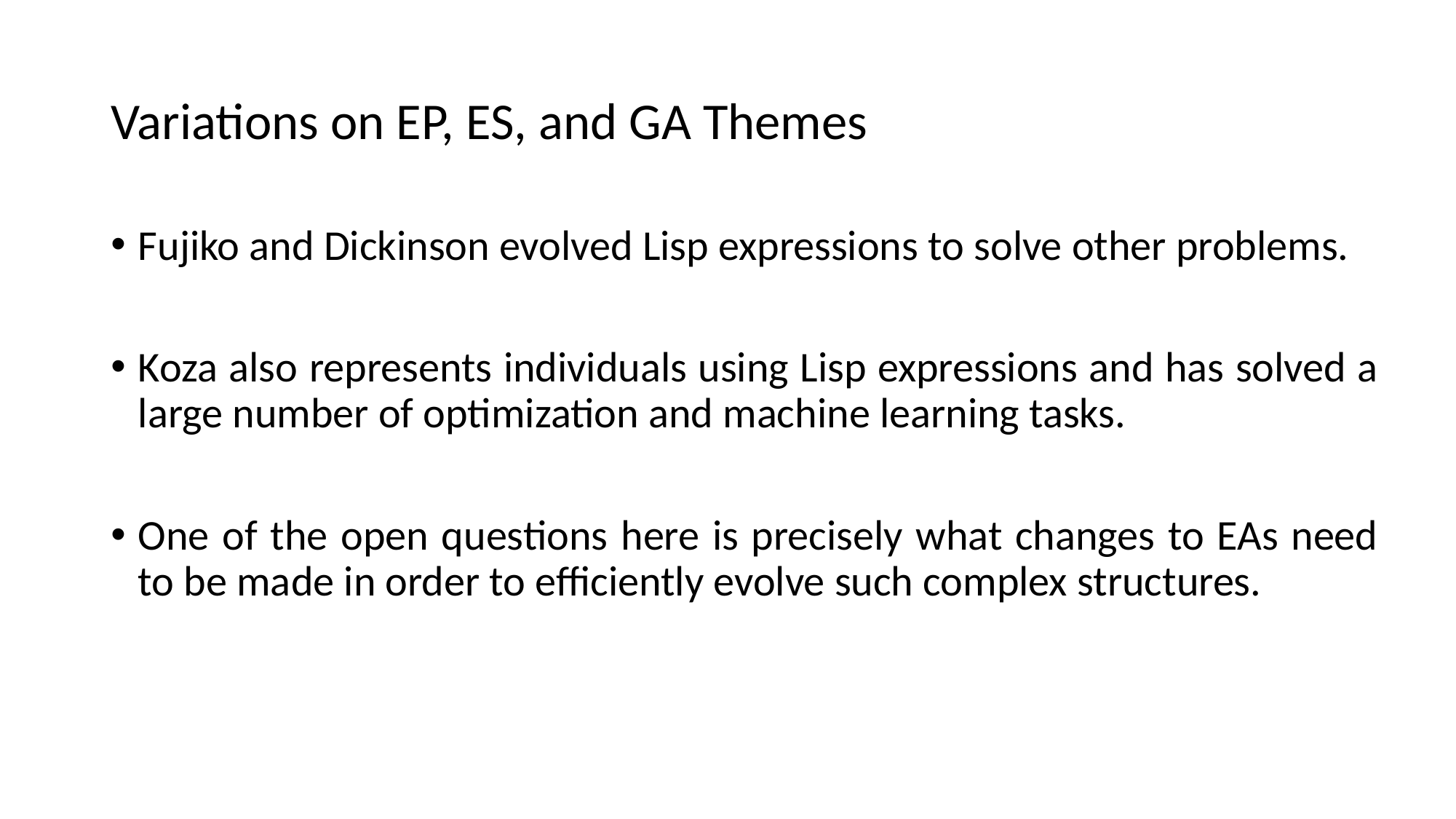

# Variations on EP, ES, and GA Themes
Fujiko and Dickinson evolved Lisp expressions to solve other problems.

Koza also represents individuals using Lisp expressions and has solved a large number of optimization and machine learning tasks.

One of the open questions here is precisely what changes to EAs need to be made in order to efficiently evolve such complex structures.